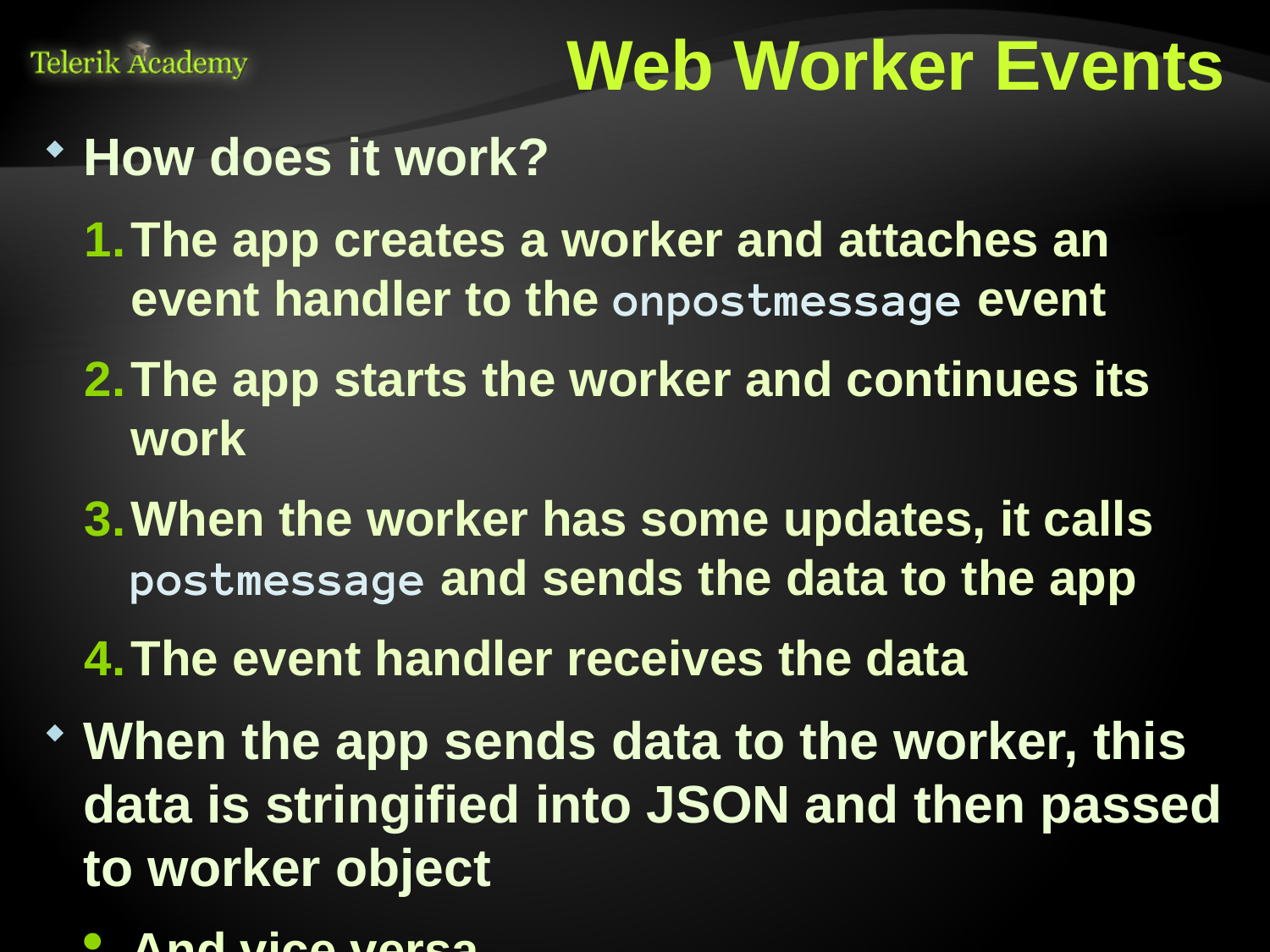

# Web Worker Events
How does it work?
The app creates a worker and attaches an event handler to the onpostmessage event
The app starts the worker and continues its work
When the worker has some updates, it calls postmessage and sends the data to the app
The event handler receives the data
When the app sends data to the worker, this data is stringified into JSON and then passed to worker object
And vice versa